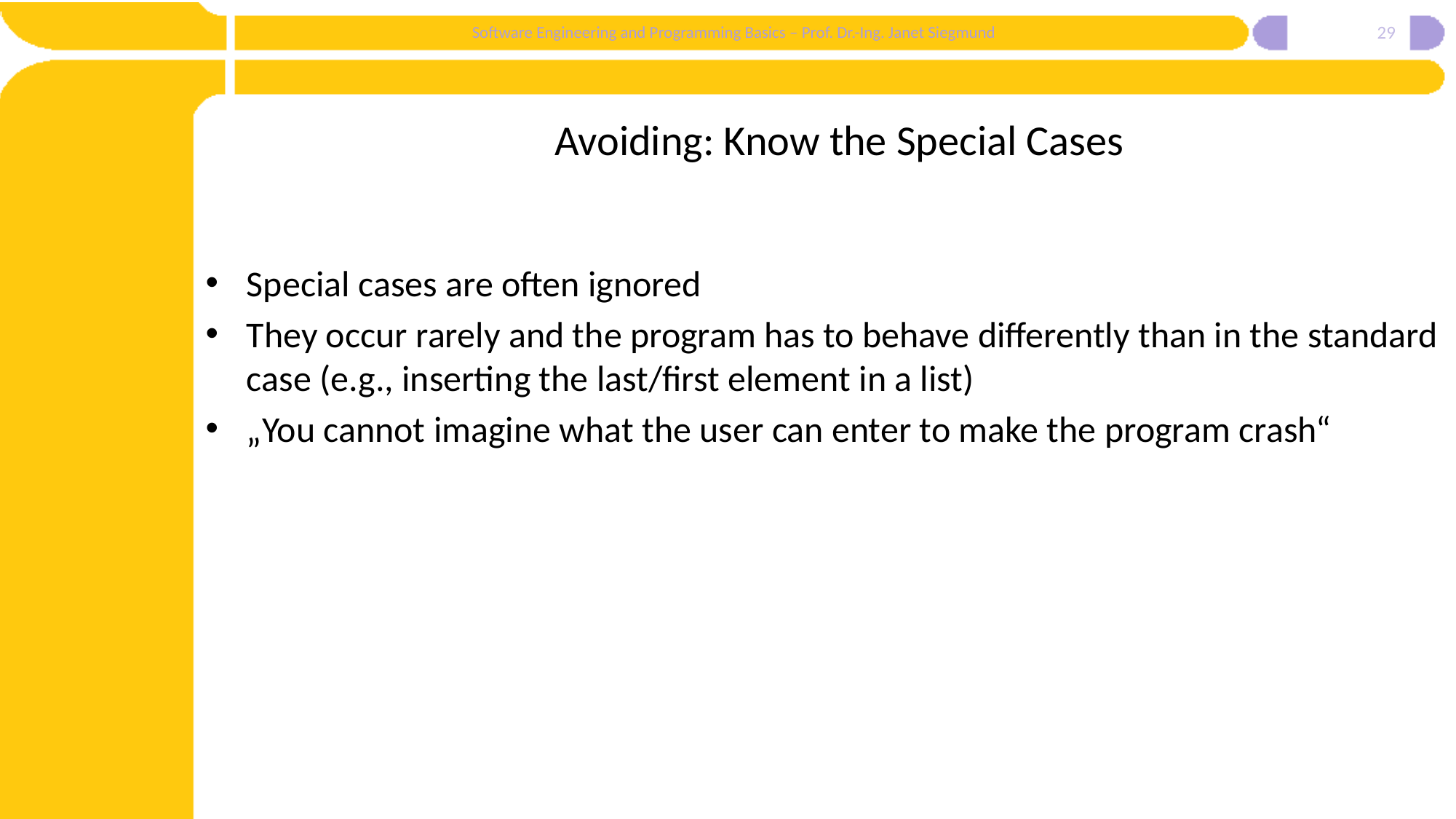

29
# Avoiding: Know the Special Cases
Special cases are often ignored
They occur rarely and the program has to behave differently than in the standard case (e.g., inserting the last/first element in a list)
„You cannot imagine what the user can enter to make the program crash“